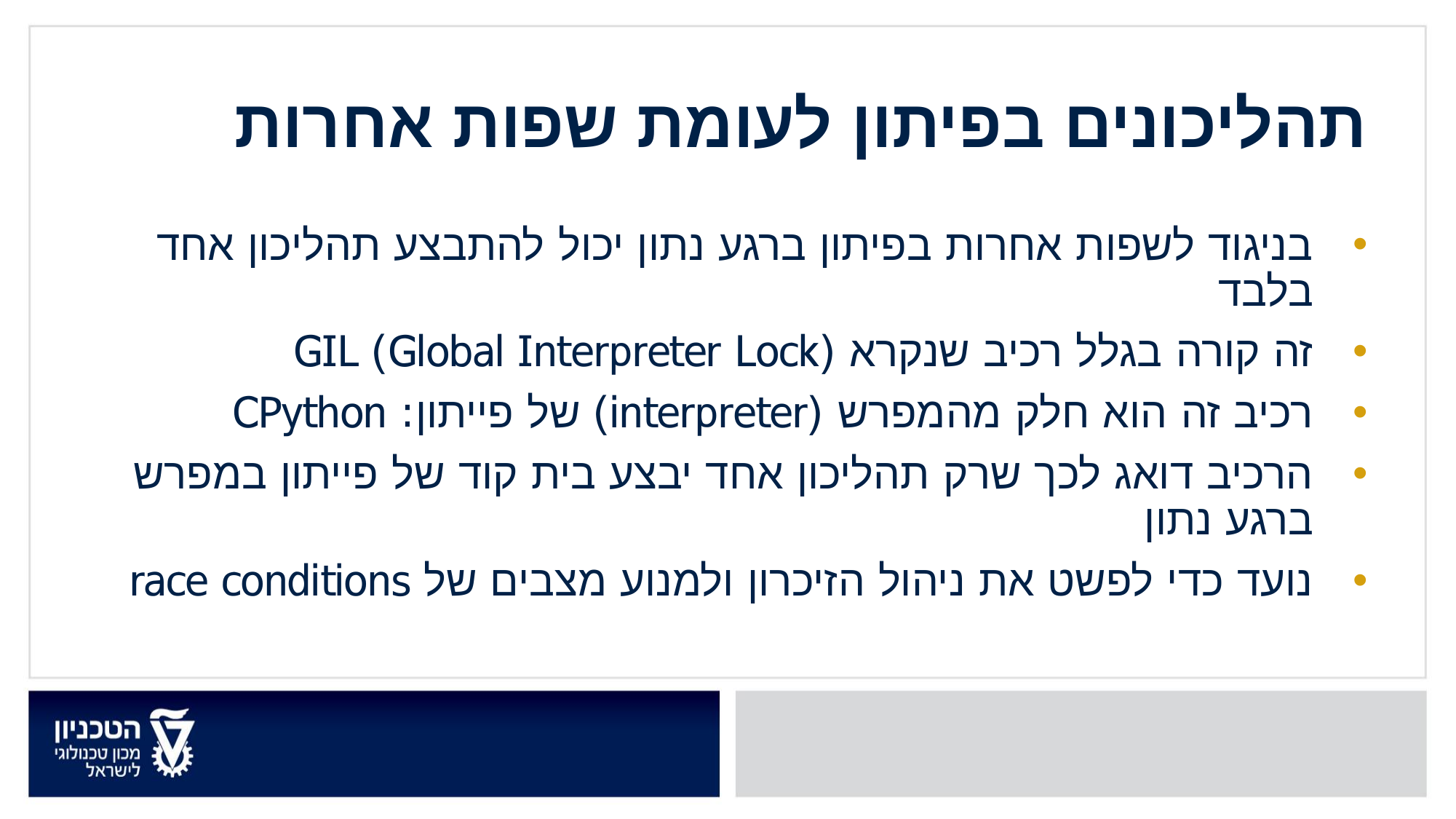

תהליכונים בפיתון לעומת שפות אחרות
בניגוד לשפות אחרות בפיתון ברגע נתון יכול להתבצע תהליכון אחד בלבד
זה קורה בגלל רכיב שנקרא GIL (Global Interpreter Lock)
רכיב זה הוא חלק מהמפרש (interpreter) של פייתון: CPython
הרכיב דואג לכך שרק תהליכון אחד יבצע בית קוד של פייתון במפרש ברגע נתון
נועד כדי לפשט את ניהול הזיכרון ולמנוע מצבים של race conditions